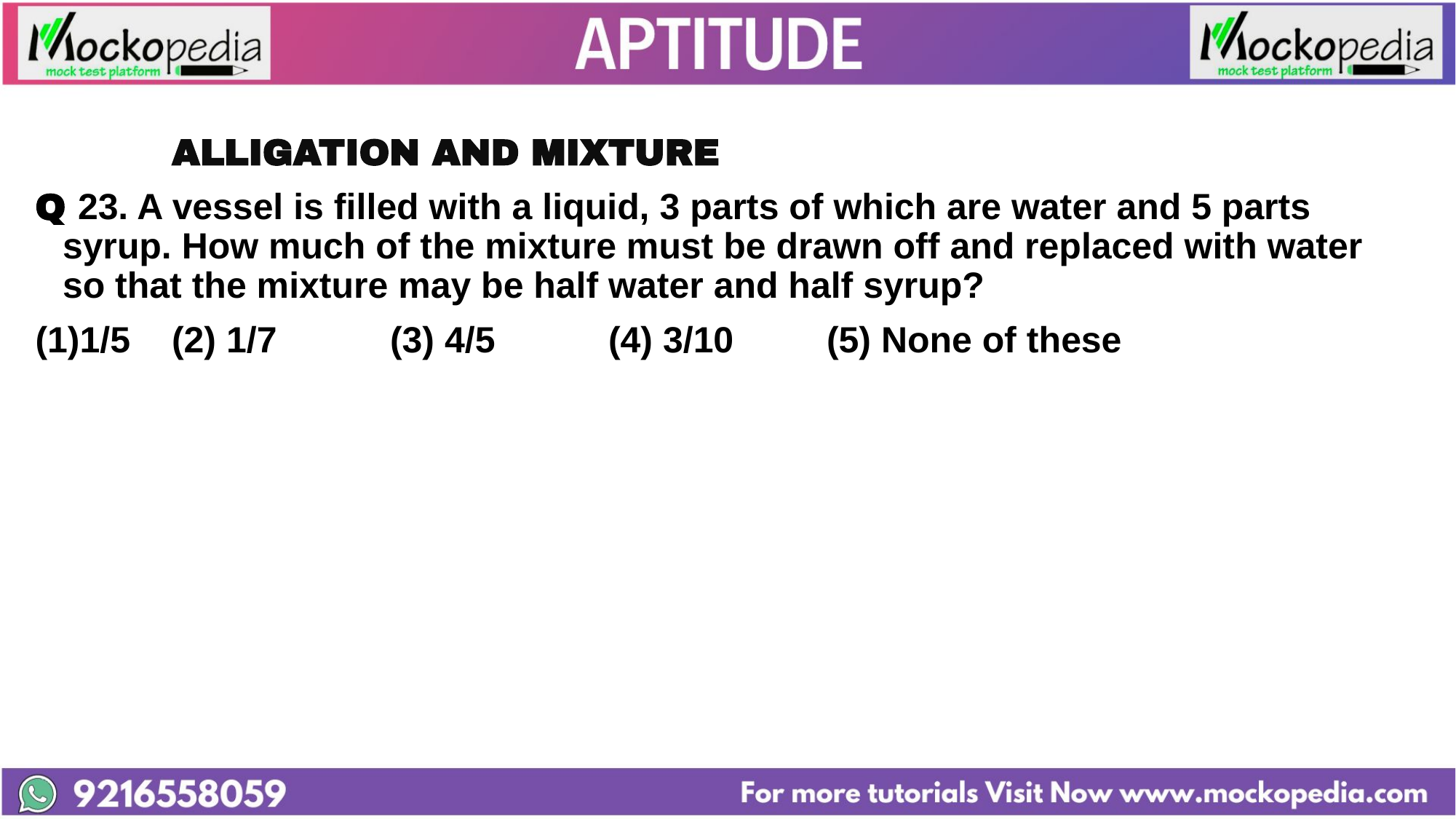

#
		ALLIGATION AND MIXTURE
Q 23. A vessel is filled with a liquid, 3 parts of which are water and 5 parts syrup. How much of the mixture must be drawn off and replaced with water so that the mixture may be half water and half syrup?
(1)1/5  	(2) 1/7 	(3) 4/5 	(4) 3/10 	(5) None of these